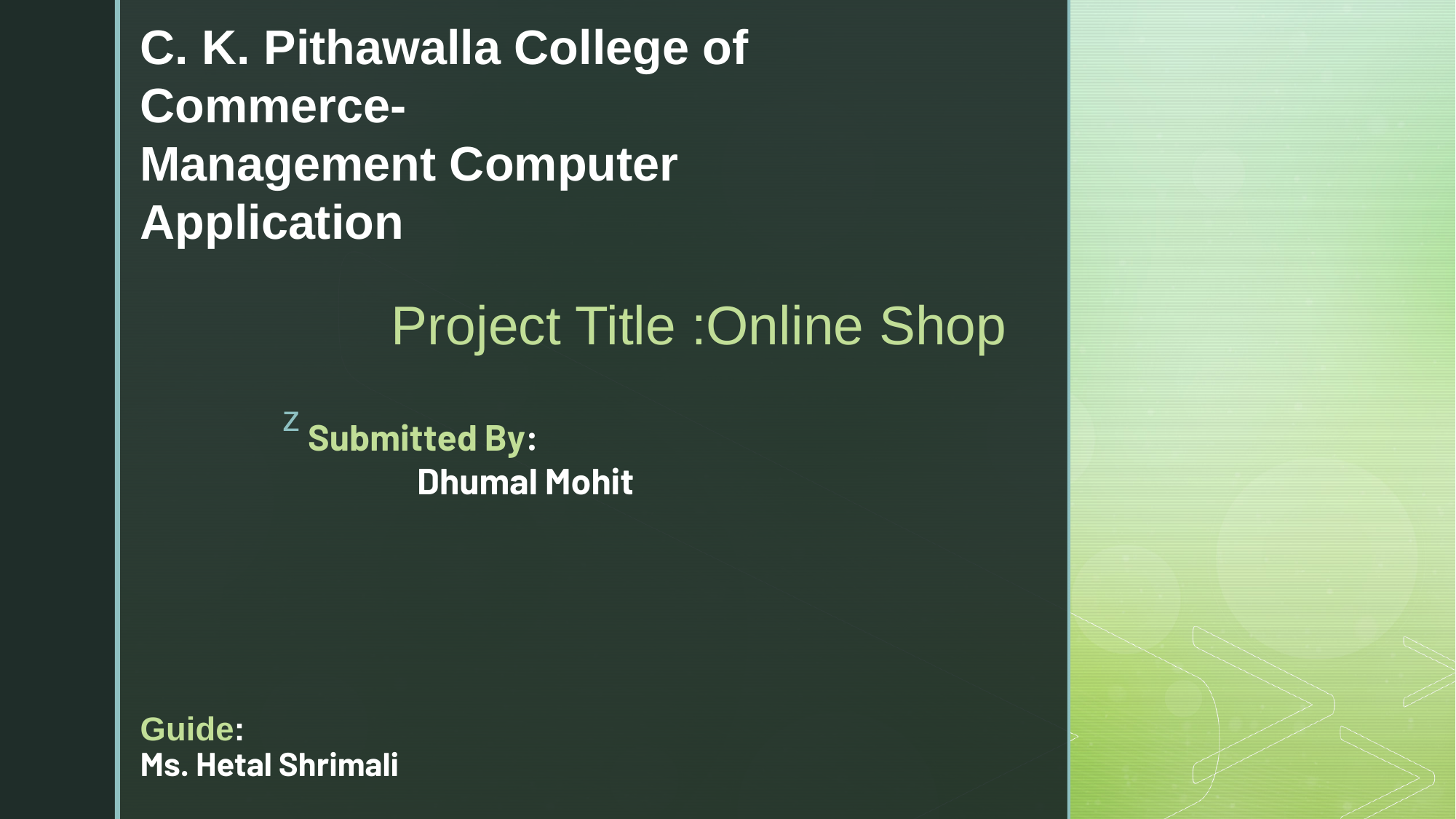

C. K. Pithawalla College of Commerce-
Management Computer Application

Project Title :Online Shop
Submitted By:
	Dhumal Mohit
# Guide: Ms. Hetal Shrimali